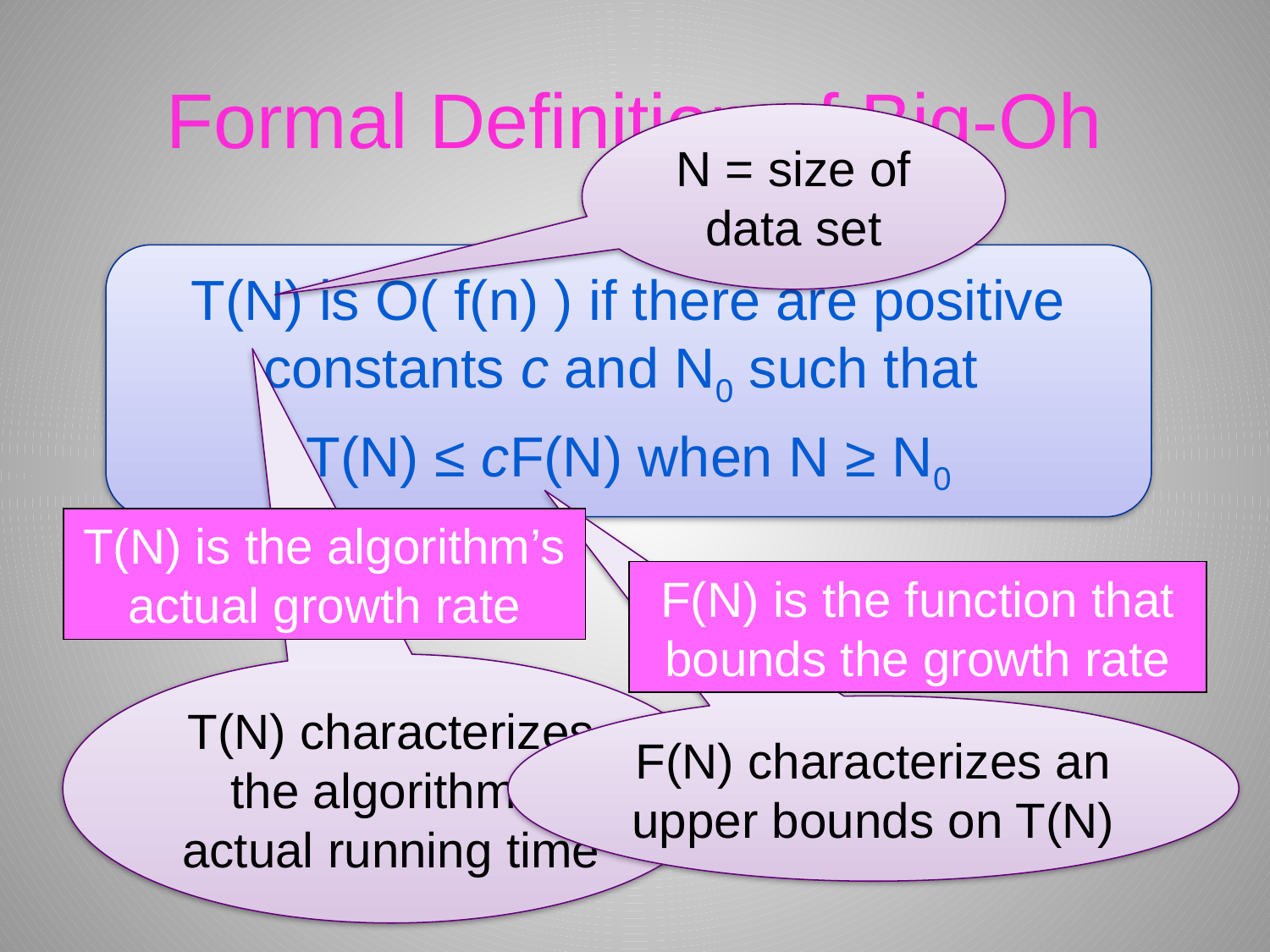

# Formal Definition of Big-Oh
N = size of data set
T(N) is O( f(n) ) if there are positive constants c and N0 such that
T(N) ≤ cF(N) when N ≥ N0
T(N) is the algorithm’s actual growth rate
F(N) is the function that bounds the growth rate
T(N) characterizes the algorithm’s actual running time
F(N) characterizes an upper bounds on T(N)